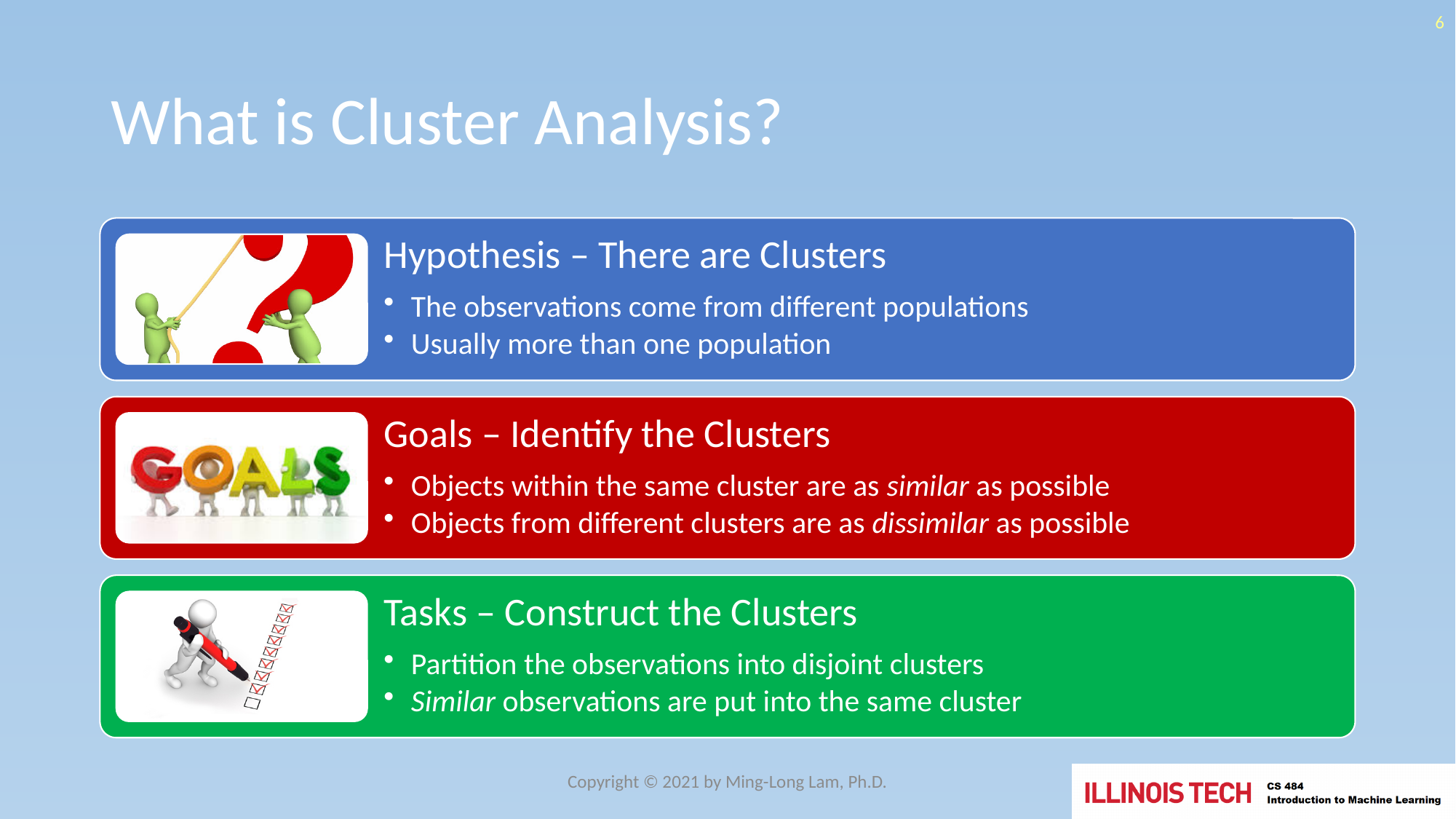

6
# What is Cluster Analysis?
Hypothesis – There are Clusters
The observations come from different populations
Usually more than one population
Goals – Identify the Clusters
Objects within the same cluster are as similar as possible
Objects from different clusters are as dissimilar as possible
Tasks – Construct the Clusters
Partition the observations into disjoint clusters
Similar observations are put into the same cluster
Copyright © 2021 by Ming-Long Lam, Ph.D.